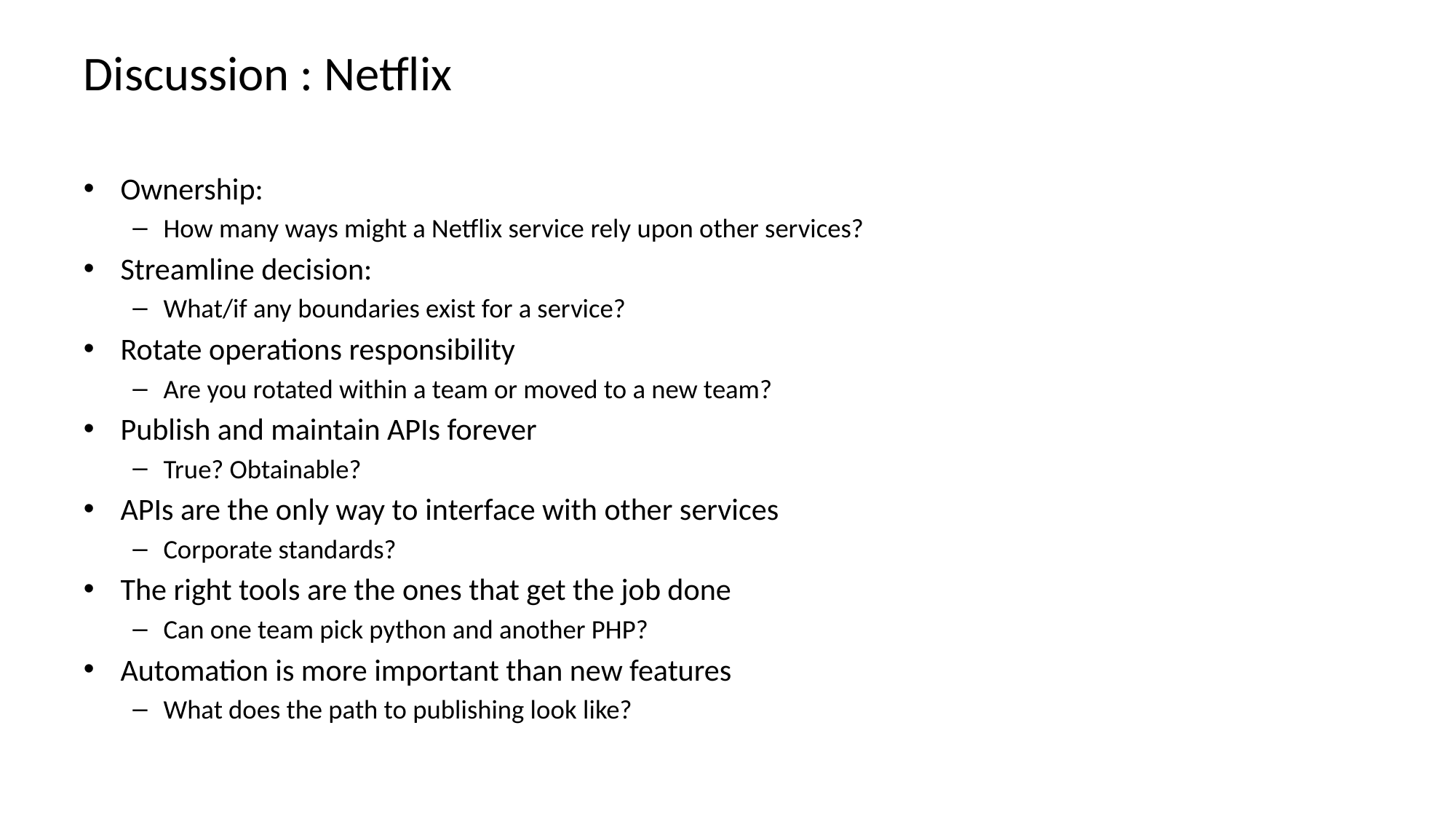

# Discussion : Netflix
Ownership:
How many ways might a Netflix service rely upon other services?
Streamline decision:
What/if any boundaries exist for a service?
Rotate operations responsibility
Are you rotated within a team or moved to a new team?
Publish and maintain APIs forever
True? Obtainable?
APIs are the only way to interface with other services
Corporate standards?
The right tools are the ones that get the job done
Can one team pick python and another PHP?
Automation is more important than new features
What does the path to publishing look like?